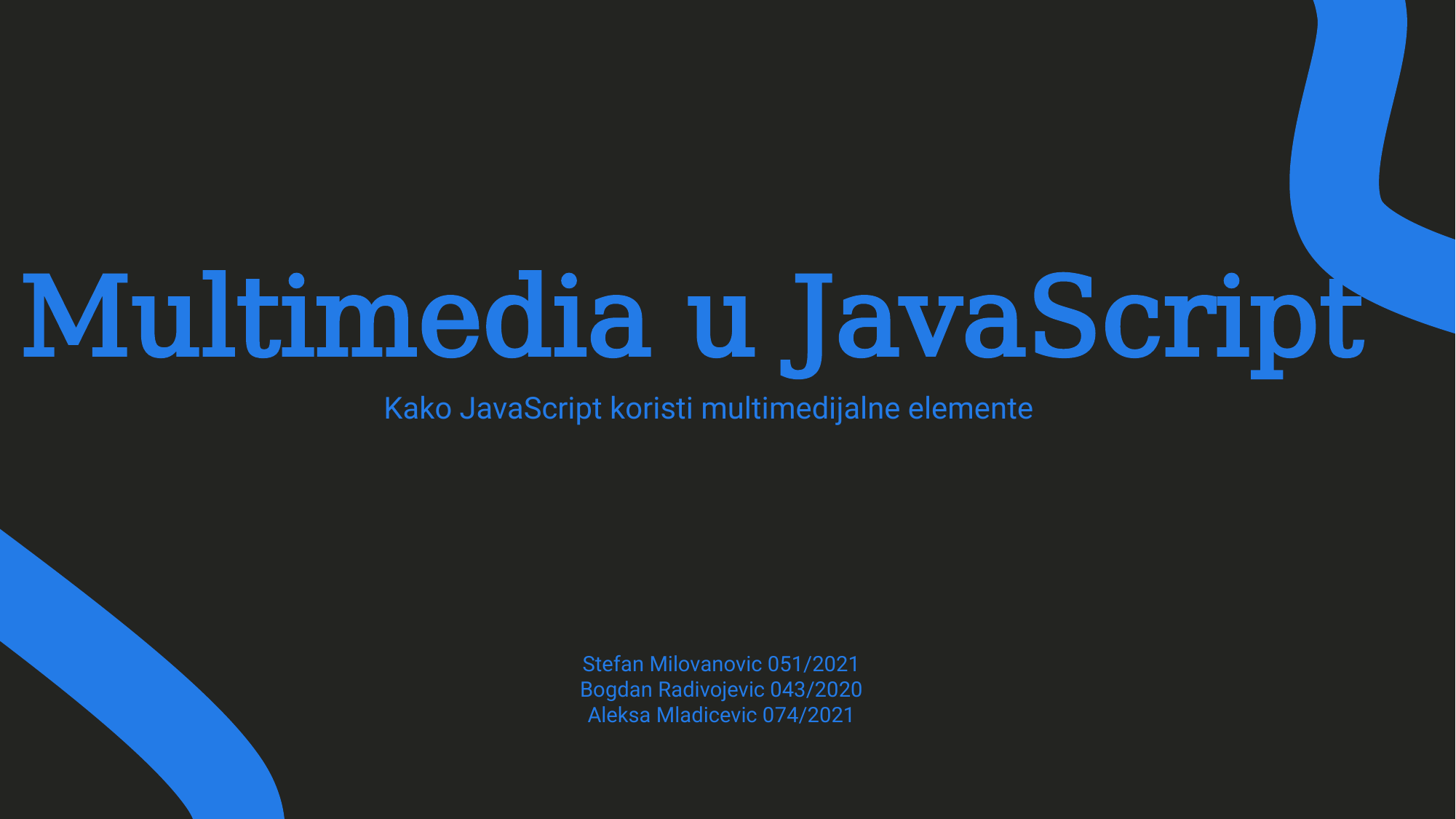

Multimedia u JavaScript
Kako JavaScript koristi multimedijalne elemente

Stefan Milovanovic 051/2021
Bogdan Radivojevic 043/2020
Aleksa Mladicevic 074/2021